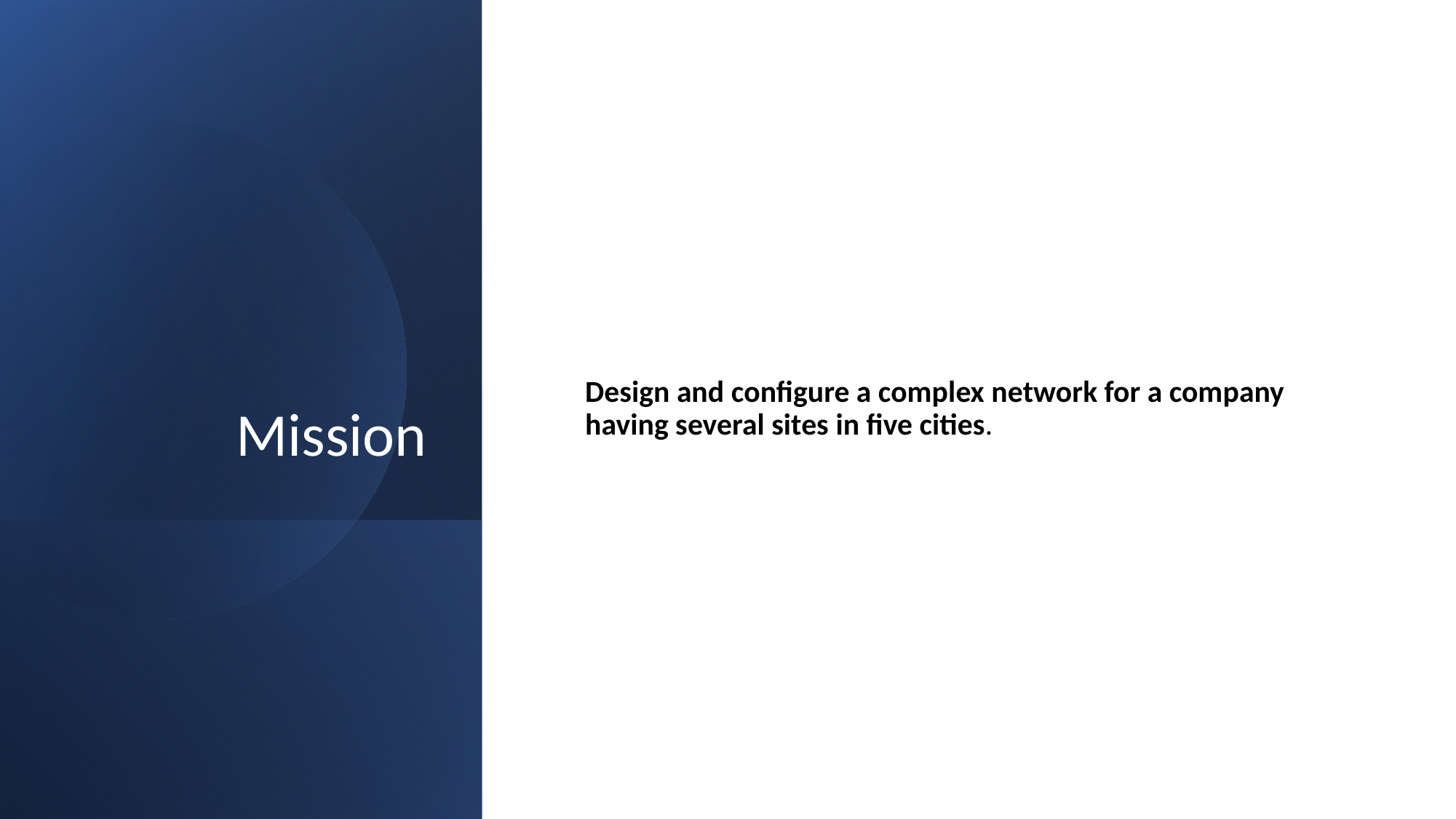

# Mission
Design and configure a complex network for a company having several sites in five cities.